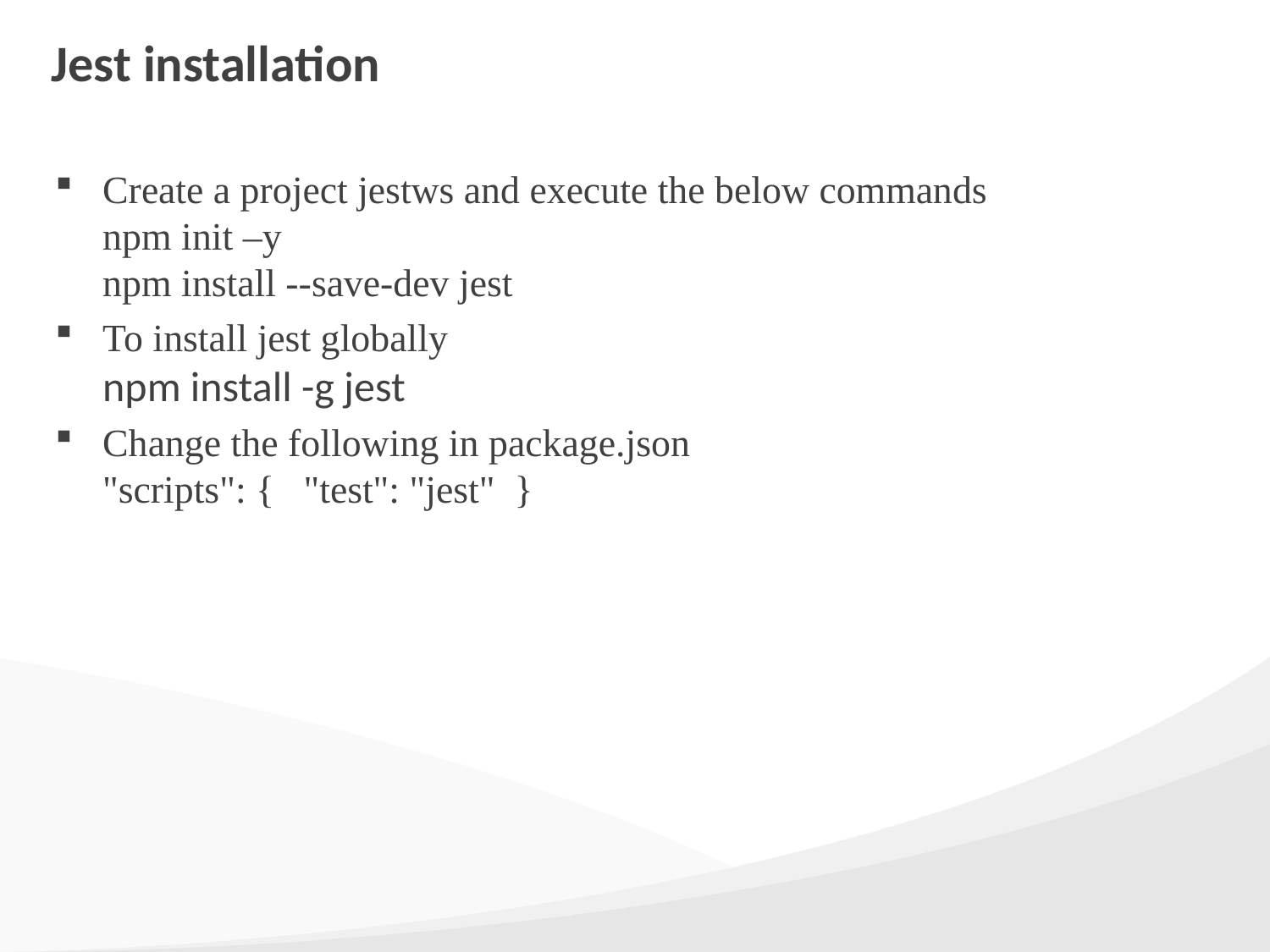

# Jest installation
Create a project jestws and execute the below commands
npm init –y
npm install --save-dev jest
To install jest globally
npm install -g jest
Change the following in package.json
"scripts": {   "test": "jest"  }